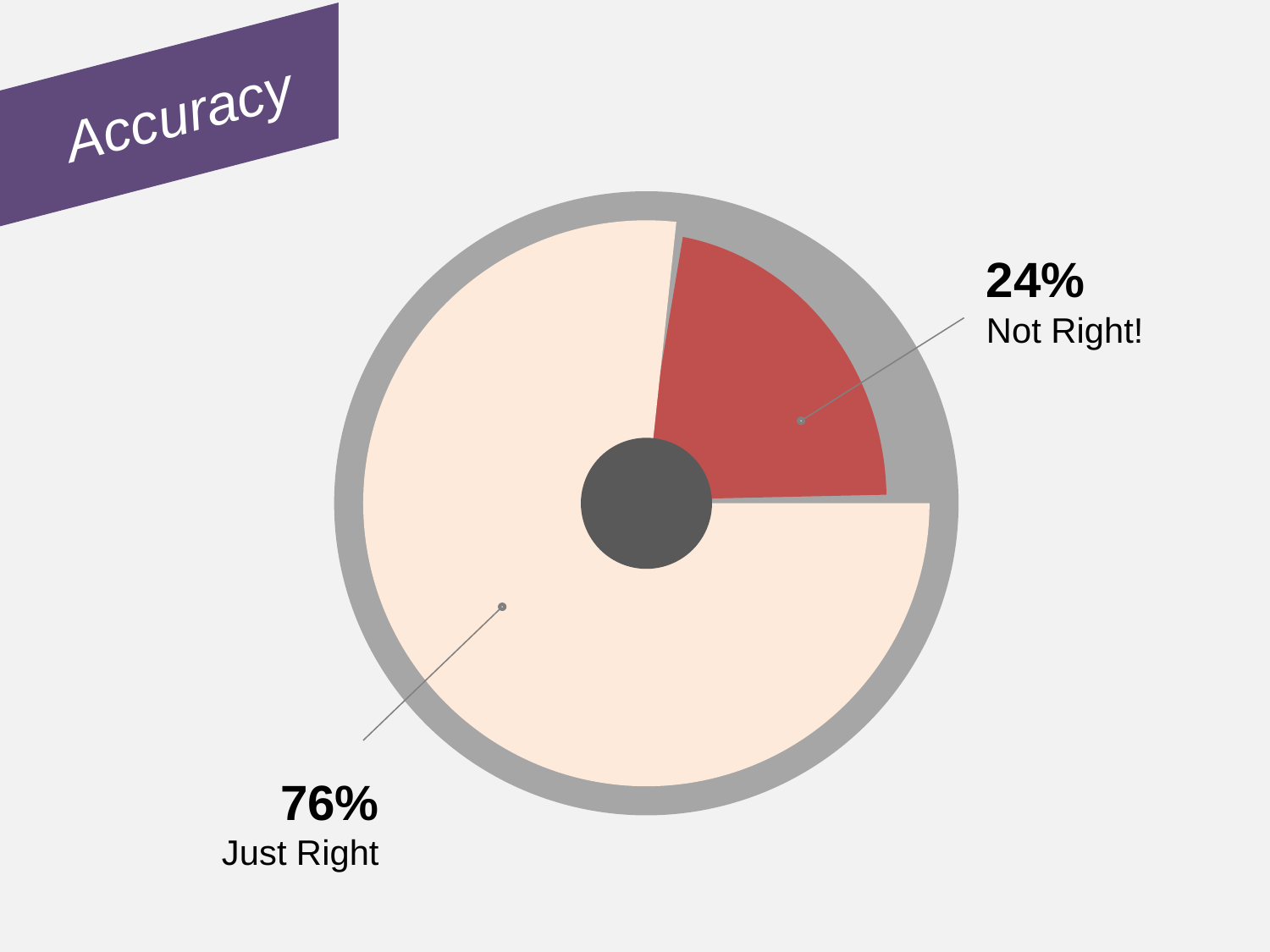

Accuracy

24%
Not Right!
0

76%
Just Right